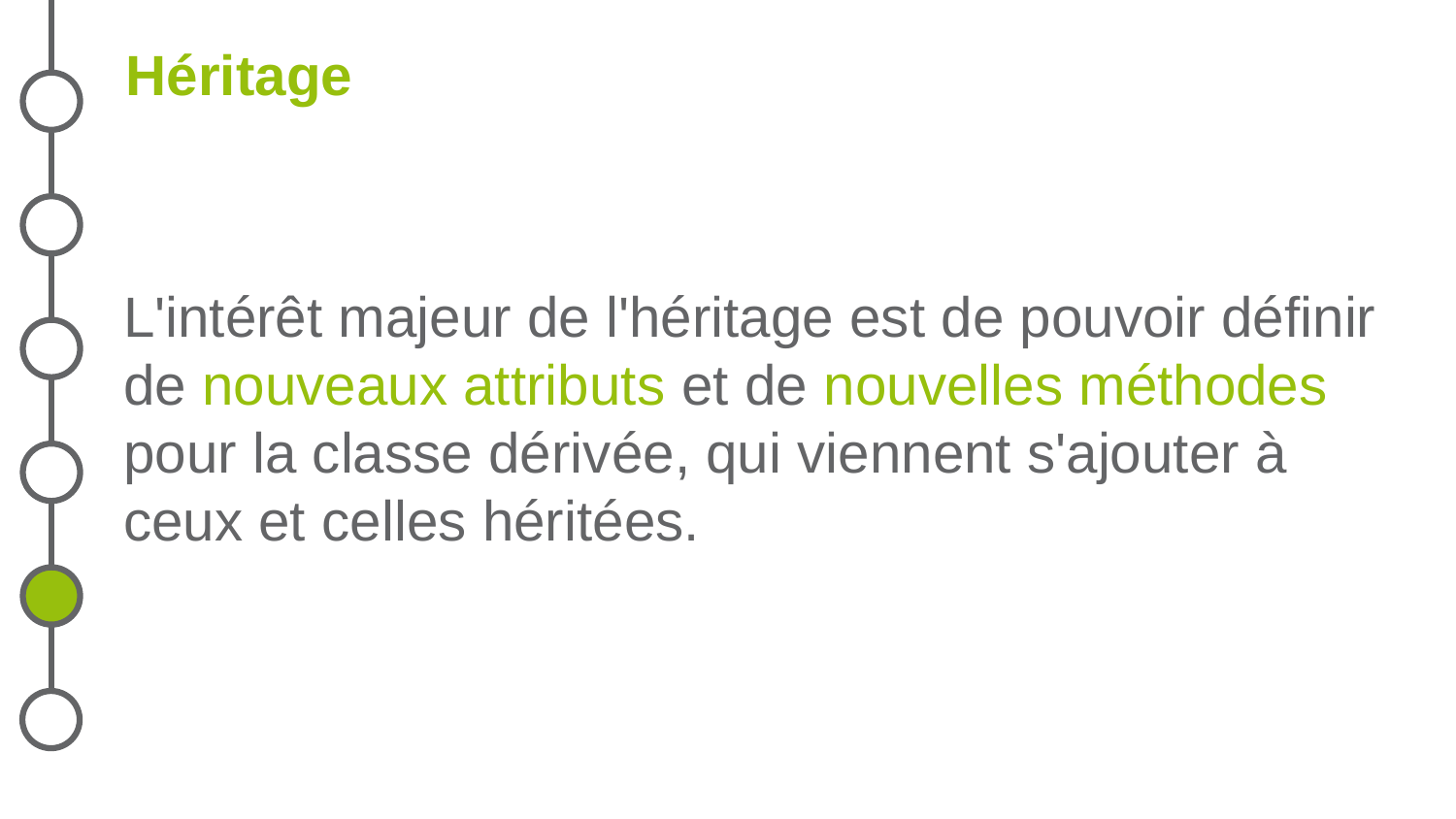

# Héritage

L'intérêt majeur de l'héritage est de pouvoir définir de nouveaux attributs et de nouvelles méthodes pour la classe dérivée, qui viennent s'ajouter à ceux et celles héritées.